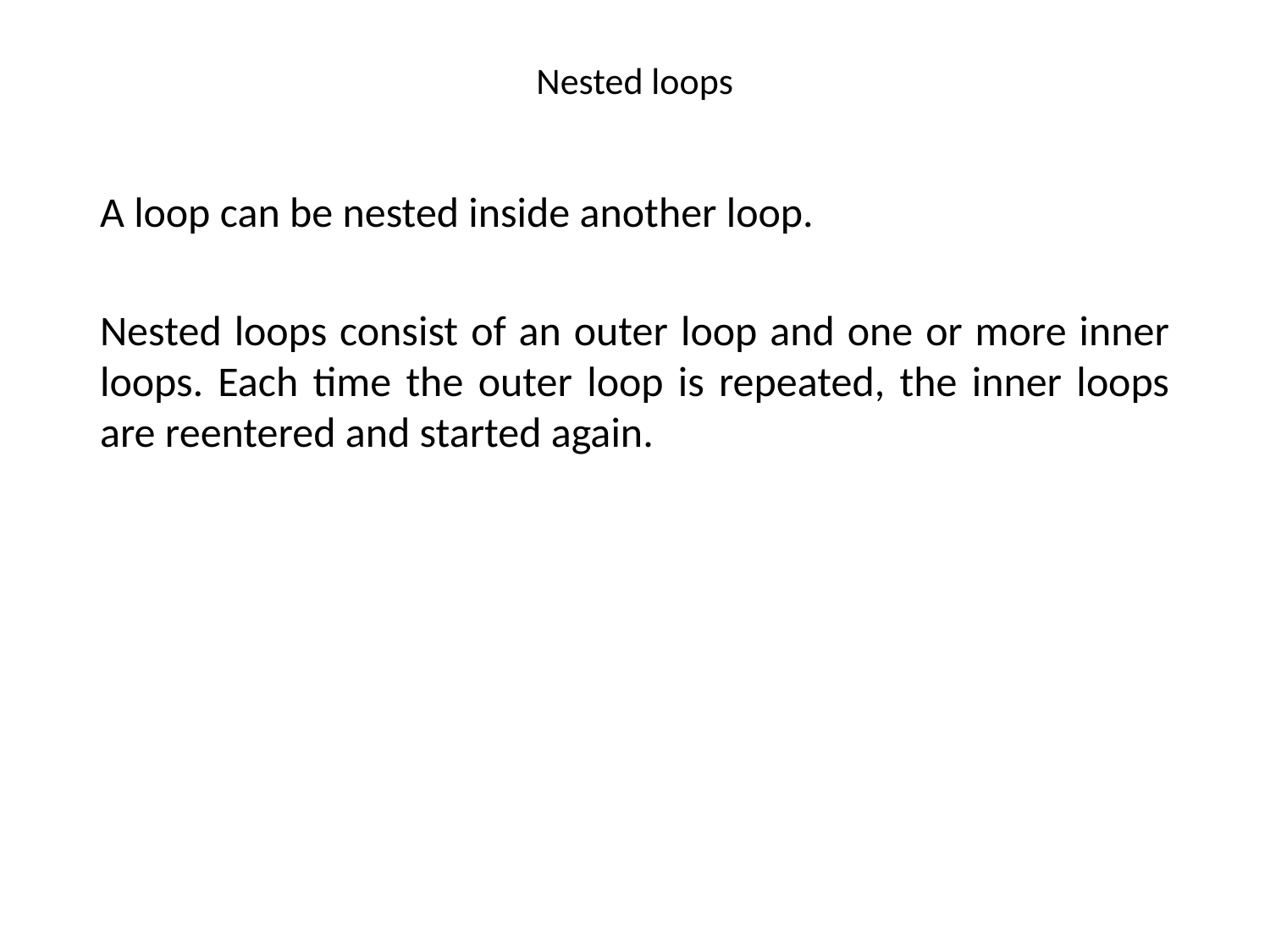

# Nested loops

A loop can be nested inside another loop.

Nested loops consist of an outer loop and one or more inner loops. Each time the outer loop is repeated, the inner loops are reentered and started again.